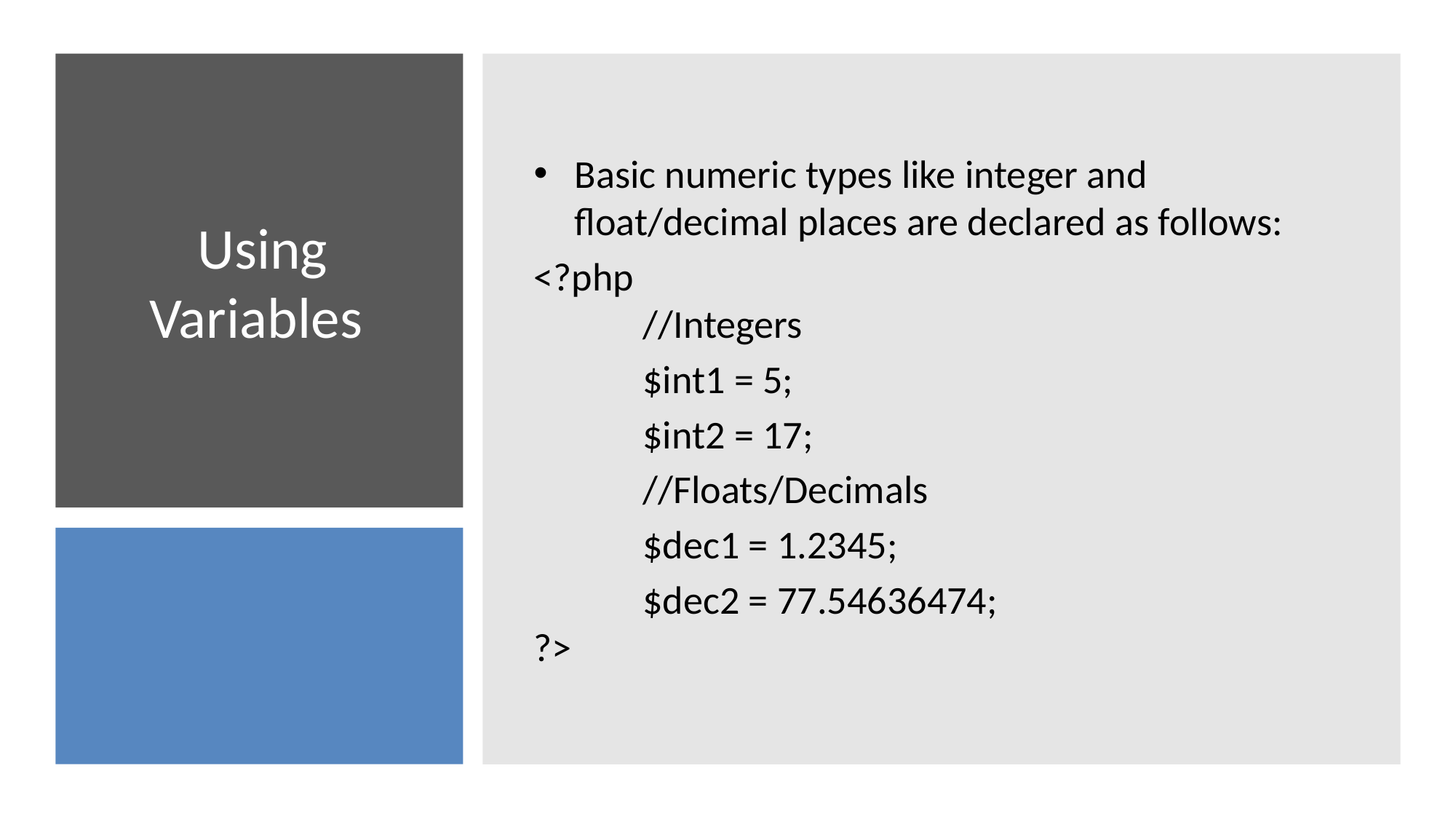

Basic numeric types like integer and float/decimal places are declared as follows:
<?php
	//Integers
	$int1 = 5;
	$int2 = 17;
	//Floats/Decimals
	$dec1 = 1.2345;
	$dec2 = 77.54636474;
?>
# Using Variables